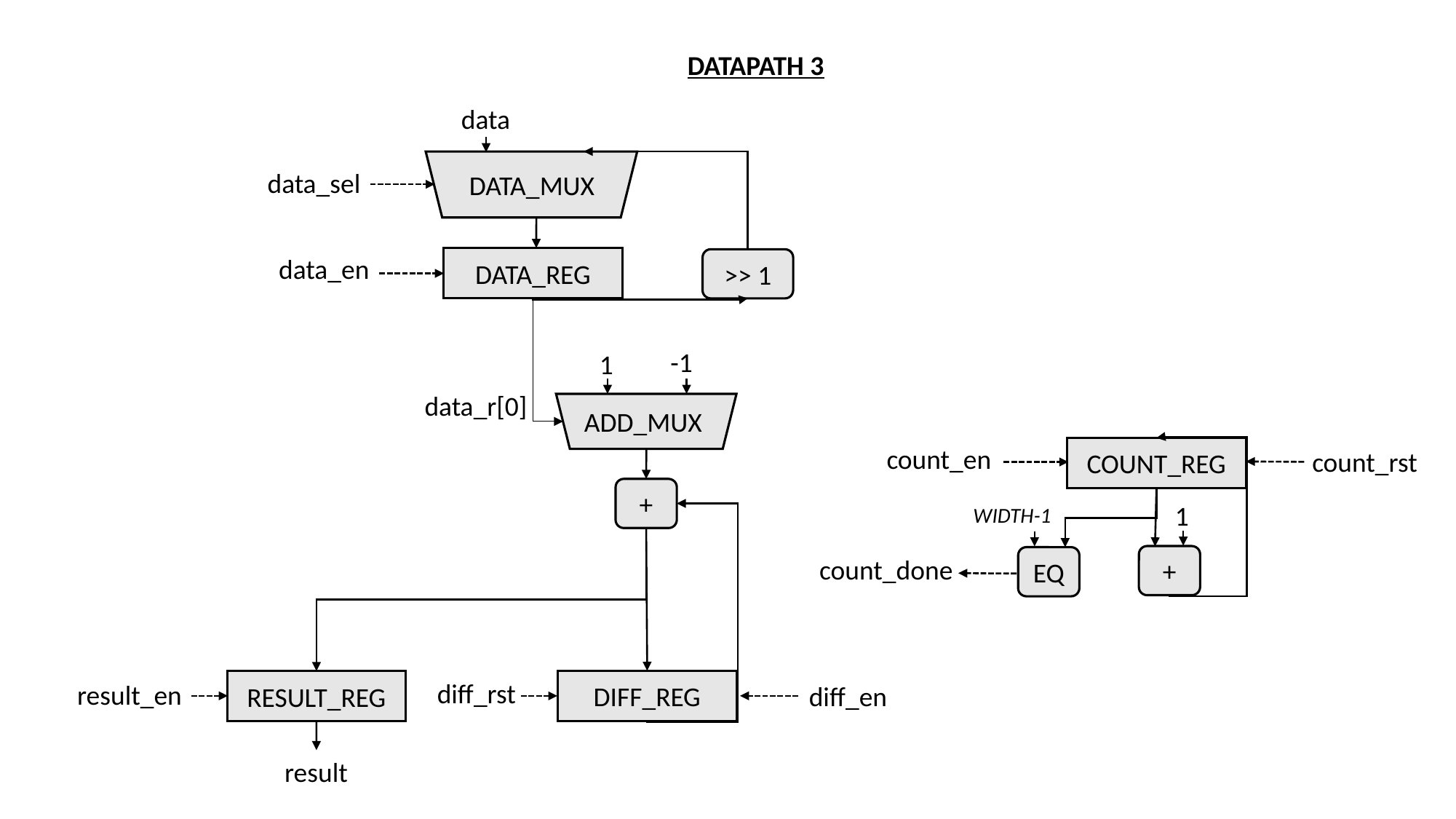

DATAPATH 3
data

data_sel
DATA_MUX
data_en
DATA_REG
>> 1
-1
1

data_r[0]

ADD_MUX
count_en
COUNT_REG
count_rst
+
1
WIDTH-1
+
count_done
EQ
DIFF_REG
RESULT_REG
diff_rst
result_en
diff_en
result